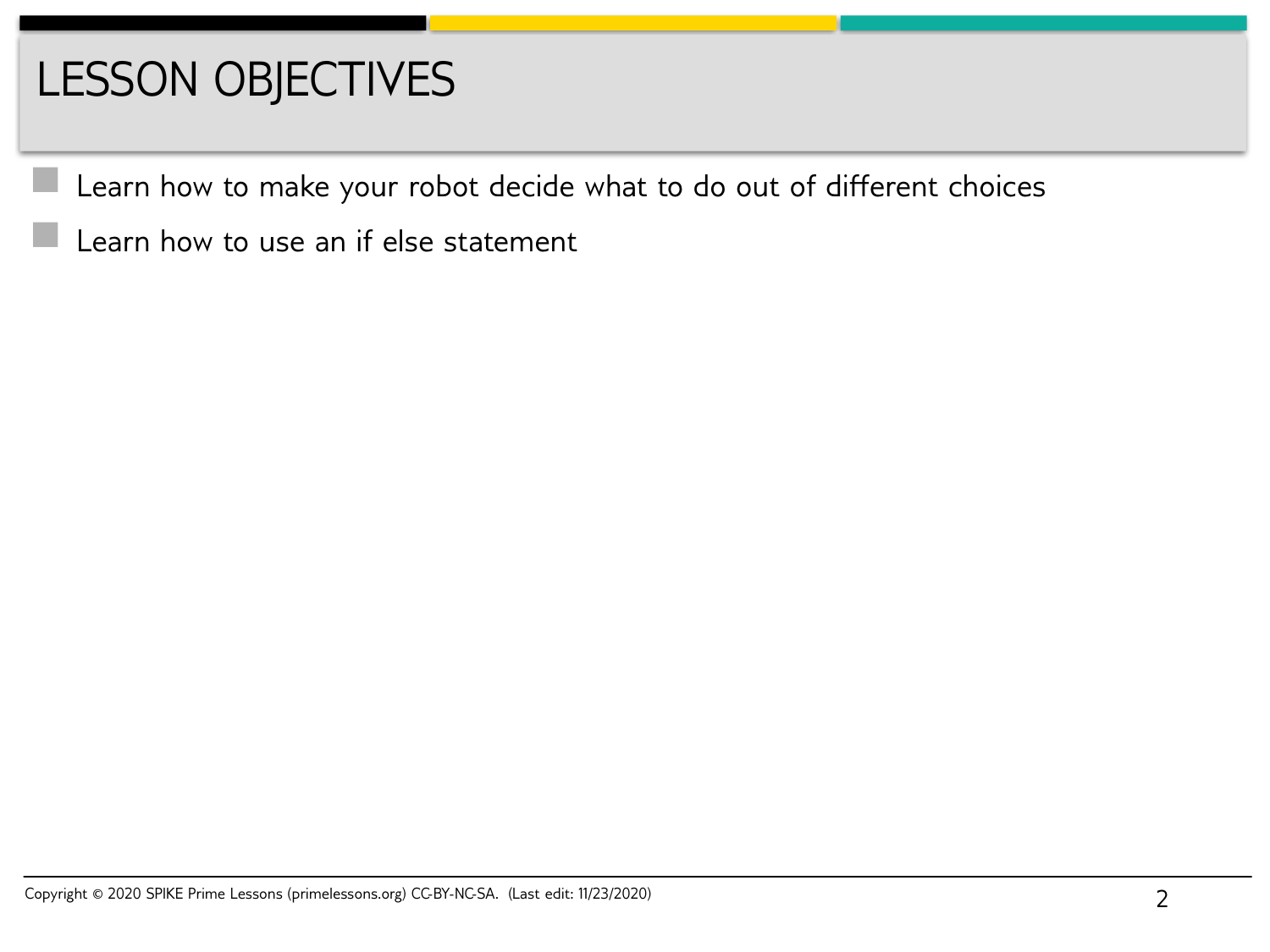

# Lesson Objectives
Learn how to make your robot decide what to do out of different choices
Learn how to use an if else statement
2
Copyright © 2020 SPIKE Prime Lessons (primelessons.org) CC-BY-NC-SA.  (Last edit: 11/23/2020)